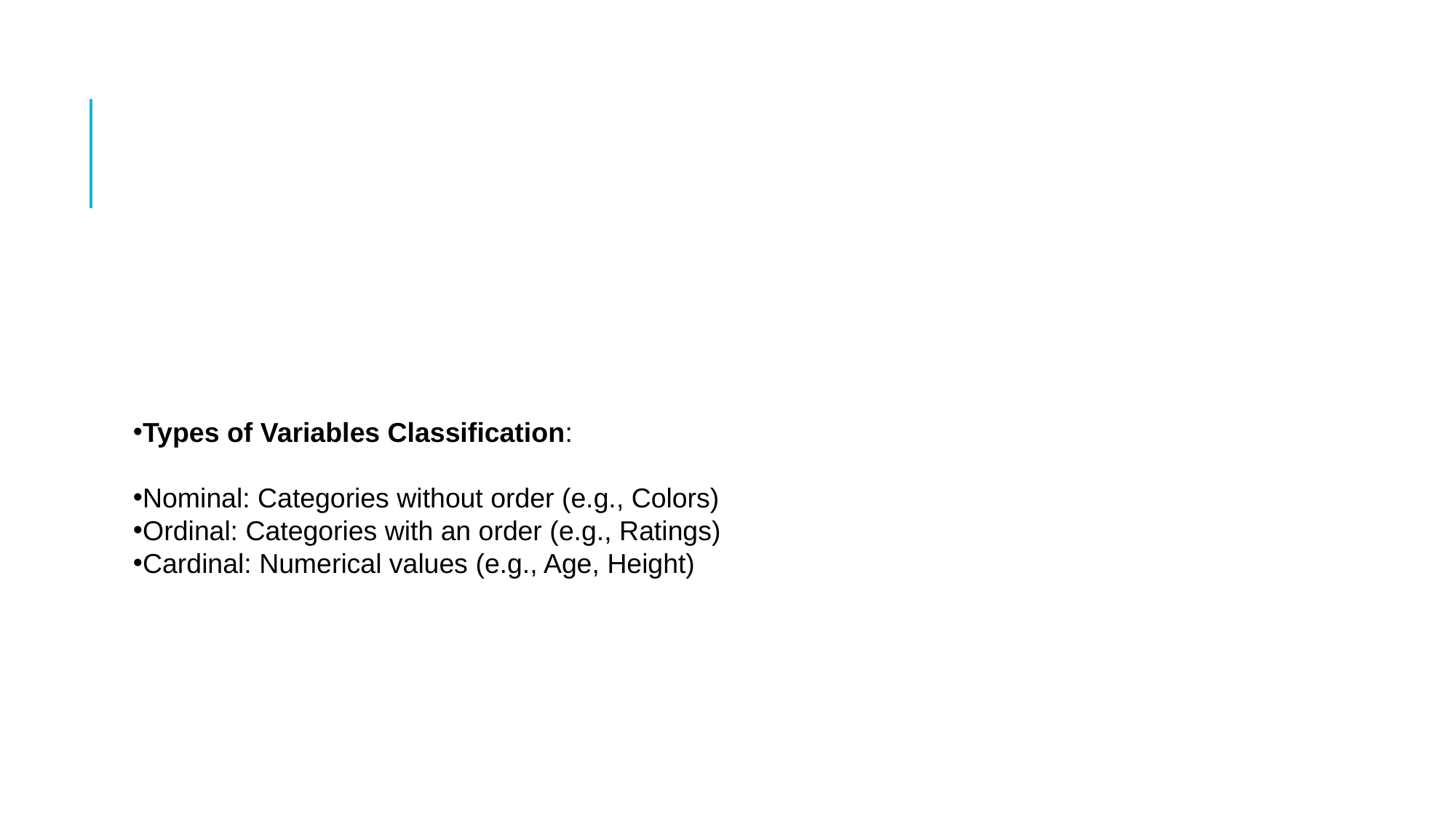

#
Types of Variables Classification:

Nominal: Categories without order (e.g., Colors)
Ordinal: Categories with an order (e.g., Ratings)
Cardinal: Numerical values (e.g., Age, Height)